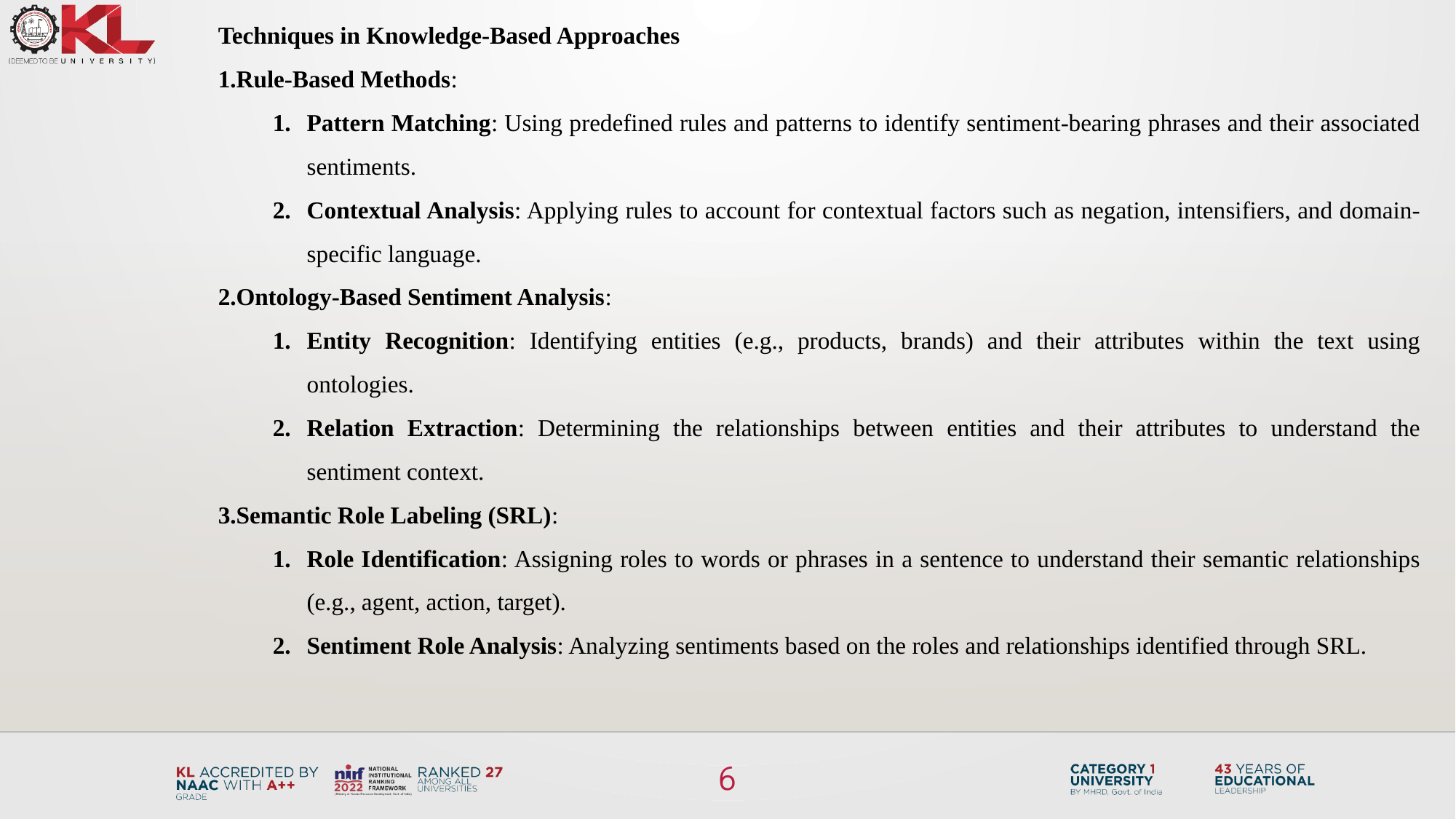

Techniques in Knowledge-Based Approaches
Rule-Based Methods:
Pattern Matching: Using predefined rules and patterns to identify sentiment-bearing phrases and their associated sentiments.
Contextual Analysis: Applying rules to account for contextual factors such as negation, intensifiers, and domain-specific language.
Ontology-Based Sentiment Analysis:
Entity Recognition: Identifying entities (e.g., products, brands) and their attributes within the text using ontologies.
Relation Extraction: Determining the relationships between entities and their attributes to understand the sentiment context.
Semantic Role Labeling (SRL):
Role Identification: Assigning roles to words or phrases in a sentence to understand their semantic relationships (e.g., agent, action, target).
Sentiment Role Analysis: Analyzing sentiments based on the roles and relationships identified through SRL.
6